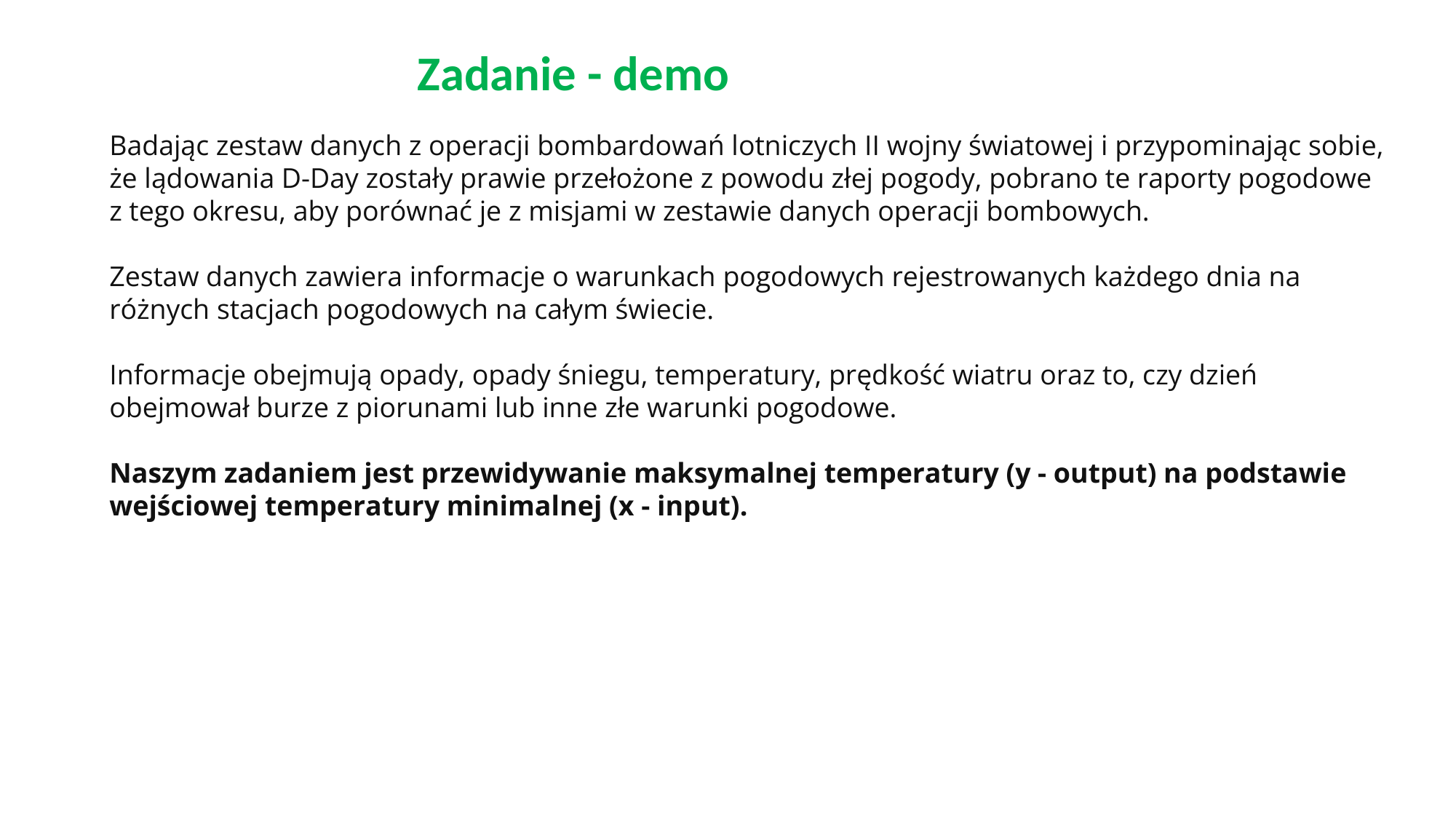

Zadanie - demo
Badając zestaw danych z operacji bombardowań lotniczych II wojny światowej i przypominając sobie, że lądowania D-Day zostały prawie przełożone z powodu złej pogody, pobrano te raporty pogodowe z tego okresu, aby porównać je z misjami w zestawie danych operacji bombowych.

Zestaw danych zawiera informacje o warunkach pogodowych rejestrowanych każdego dnia na różnych stacjach pogodowych na całym świecie.

Informacje obejmują opady, opady śniegu, temperatury, prędkość wiatru oraz to, czy dzień obejmował burze z piorunami lub inne złe warunki pogodowe.

Naszym zadaniem jest przewidywanie maksymalnej temperatury (y - output) na podstawie wejściowej temperatury minimalnej (x - input).